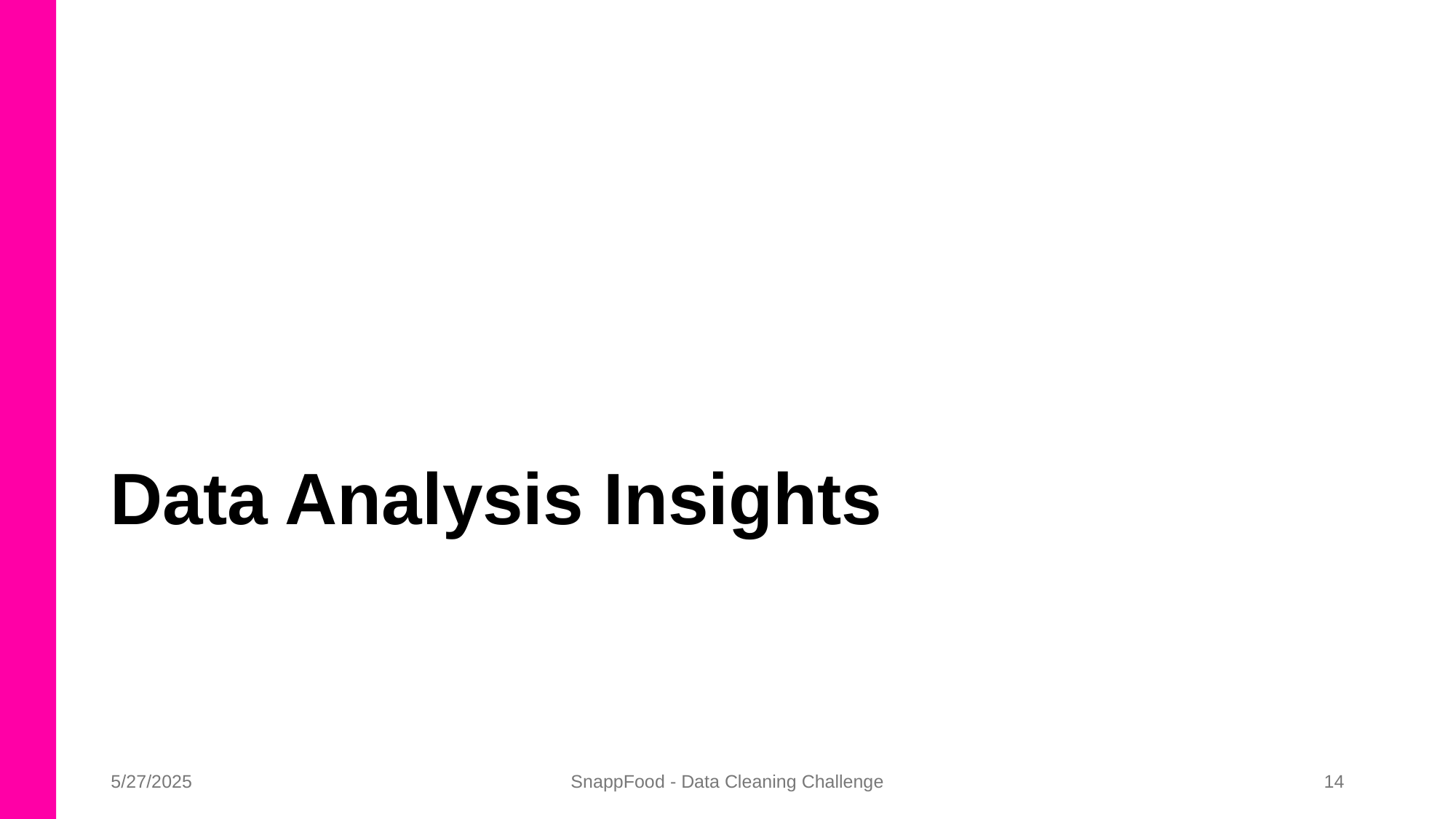

# Data Analysis Insights

5/27/2025
SnappFood - Data Cleaning Challenge
14